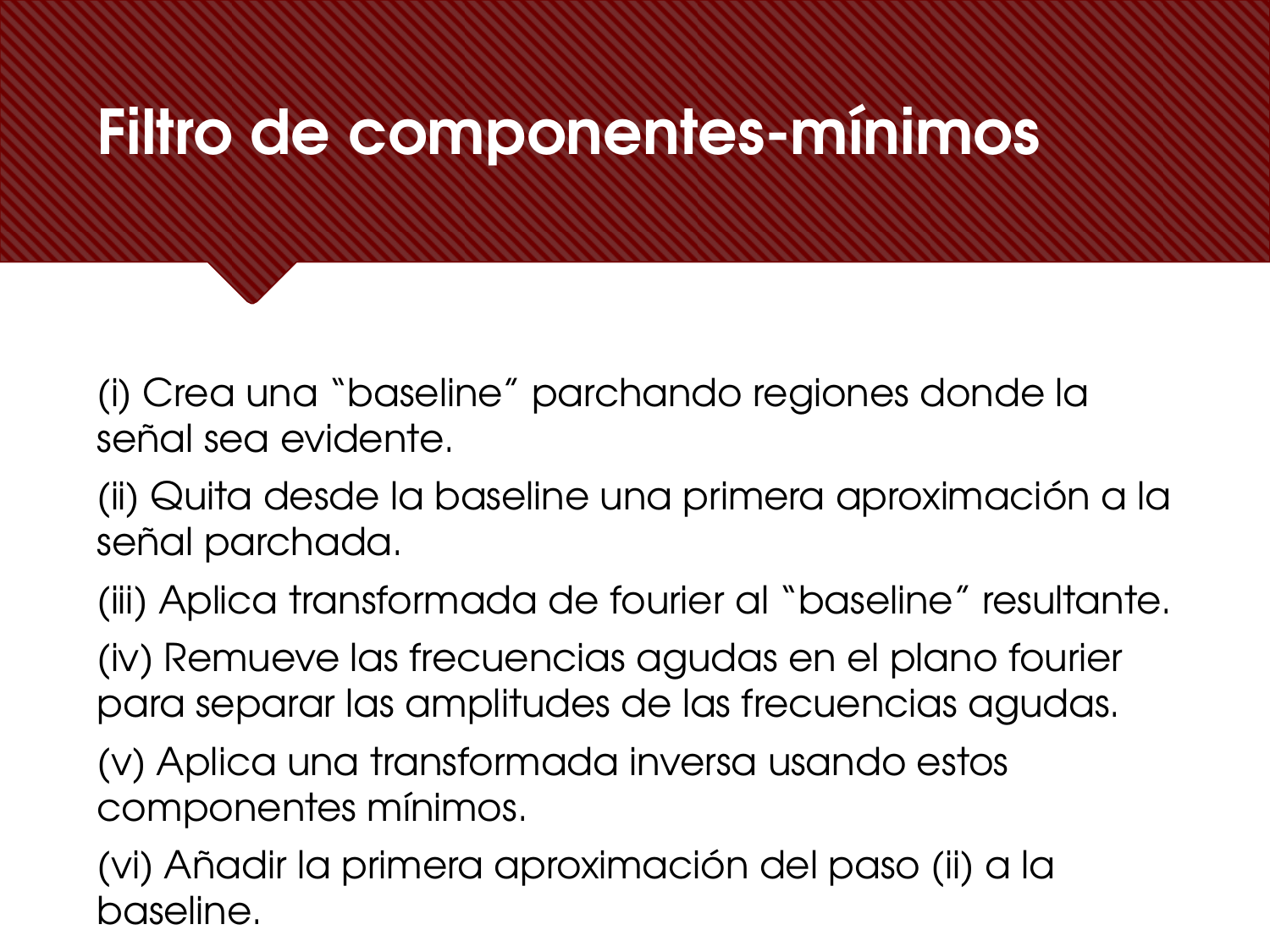

# Filtro de componentes-mínimos
(i) Crea una “baseline” parchando regiones donde la señal sea evidente.
(ii) Quita desde la baseline una primera aproximación a la señal parchada.
(iii) Aplica transformada de fourier al “baseline” resultante.
(iv) Remueve las frecuencias agudas en el plano fourier para separar las amplitudes de las frecuencias agudas.
(v) Aplica una transformada inversa usando estos componentes mínimos.
(vi) Añadir la primera aproximación del paso (ii) a la baseline.